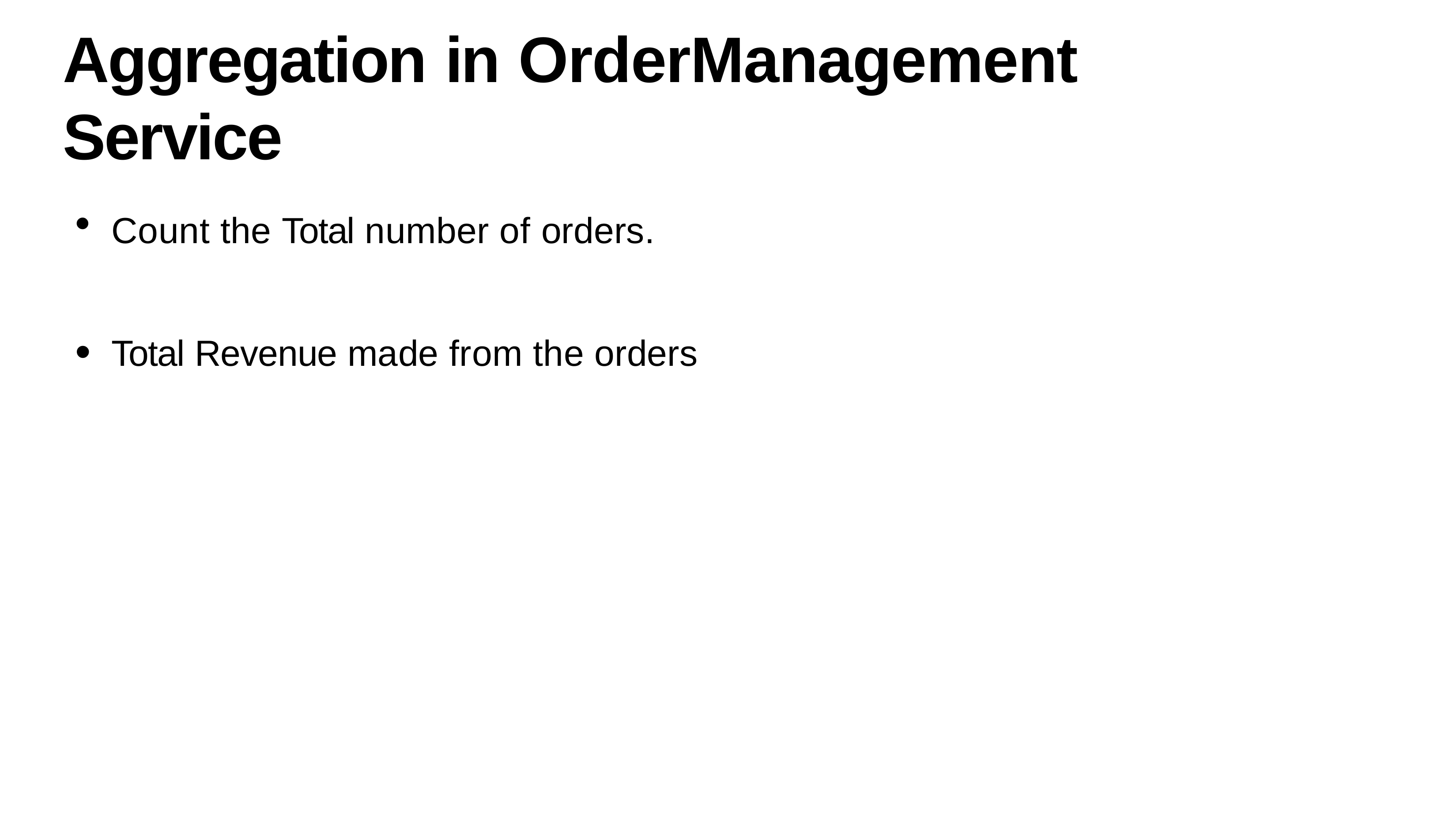

# Aggregation in OrderManagement Service
Count the Total number of orders.

Total Revenue made from the orders